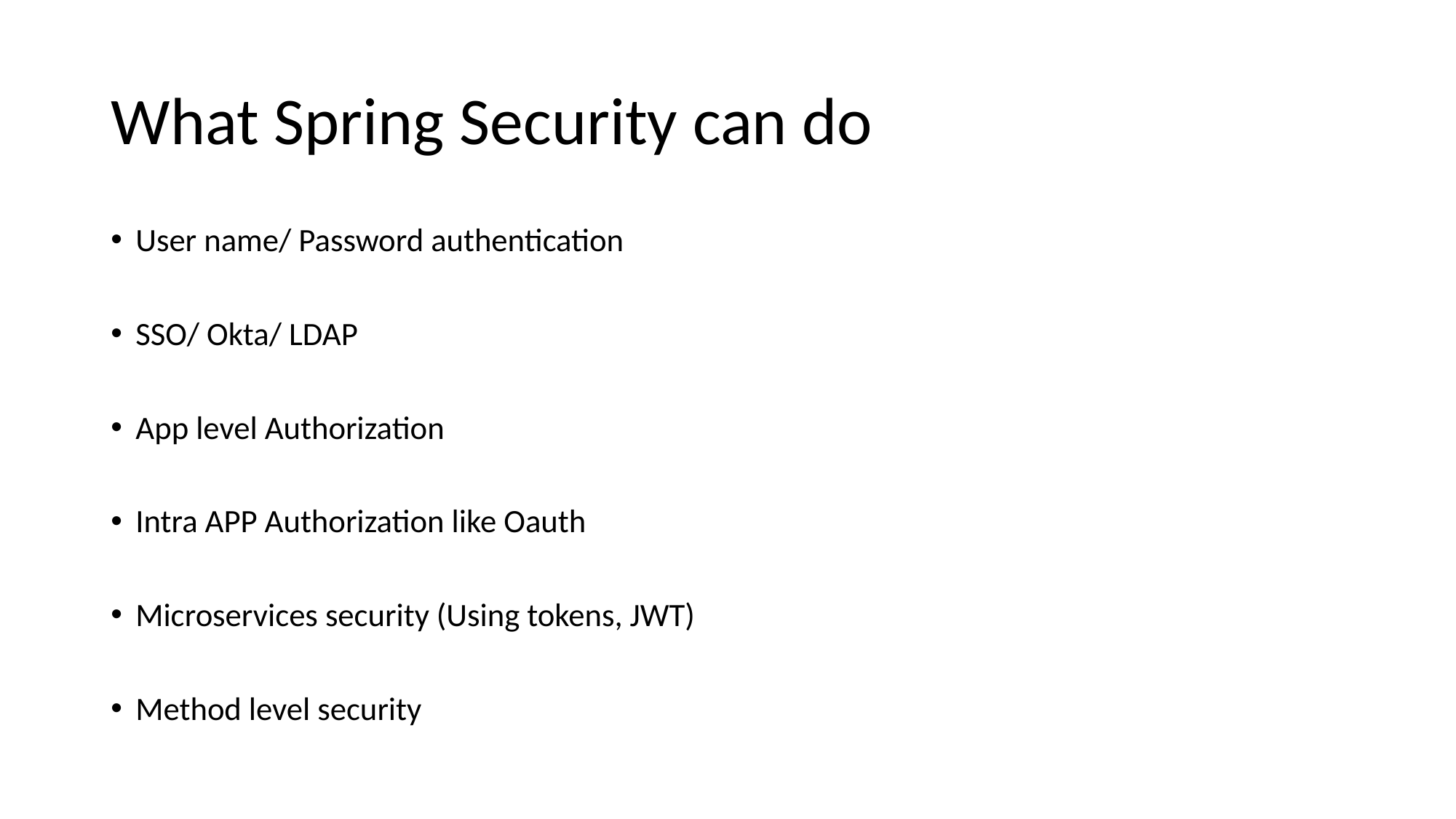

# What Spring Security can do
User name/ Password authentication

SSO/ Okta/ LDAP

App level Authorization

Intra APP Authorization like Oauth

Microservices security (Using tokens, JWT)

Method level security